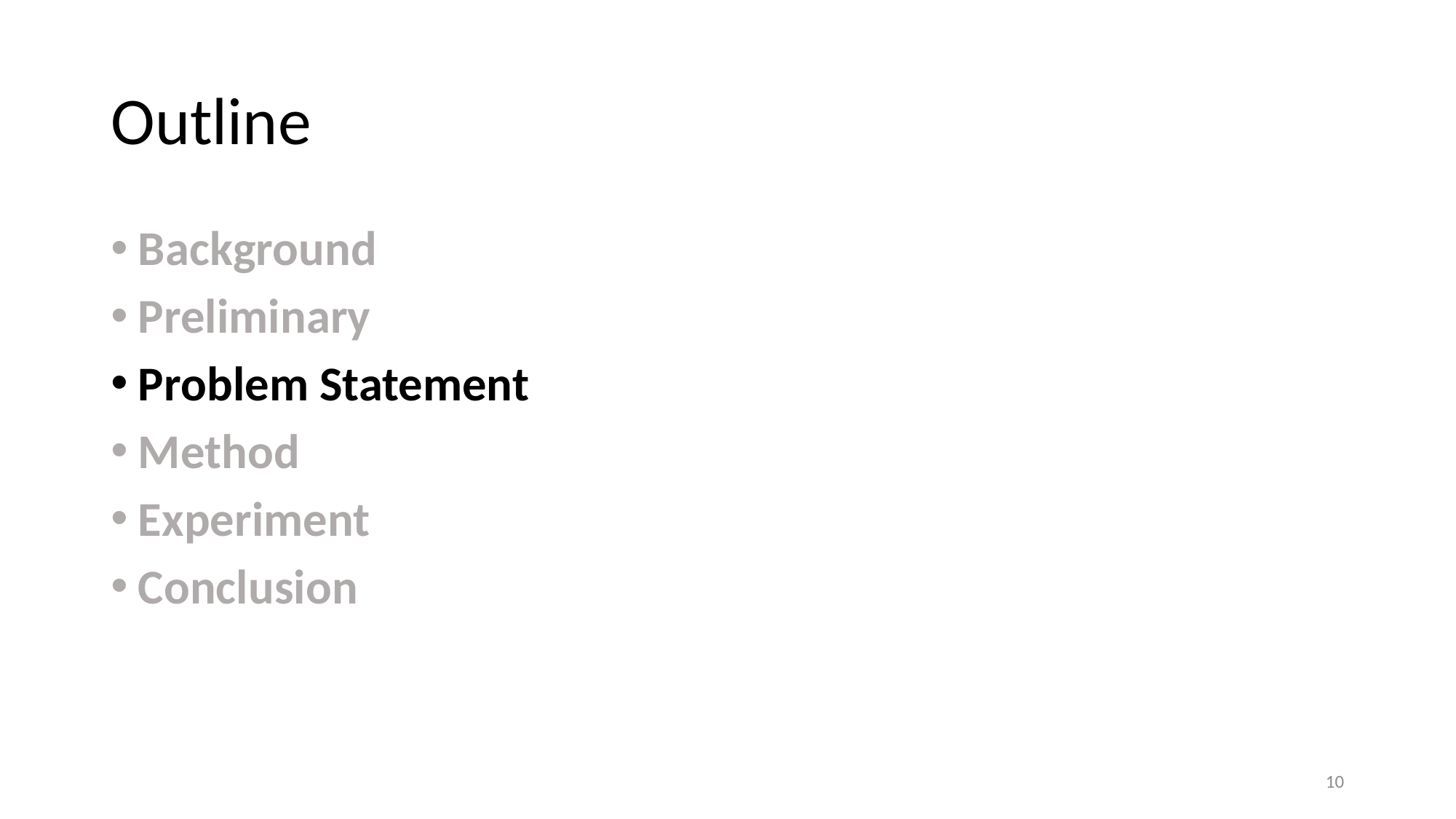

# Outline
Background
Preliminary
Problem Statement
Method
Experiment
Conclusion
10